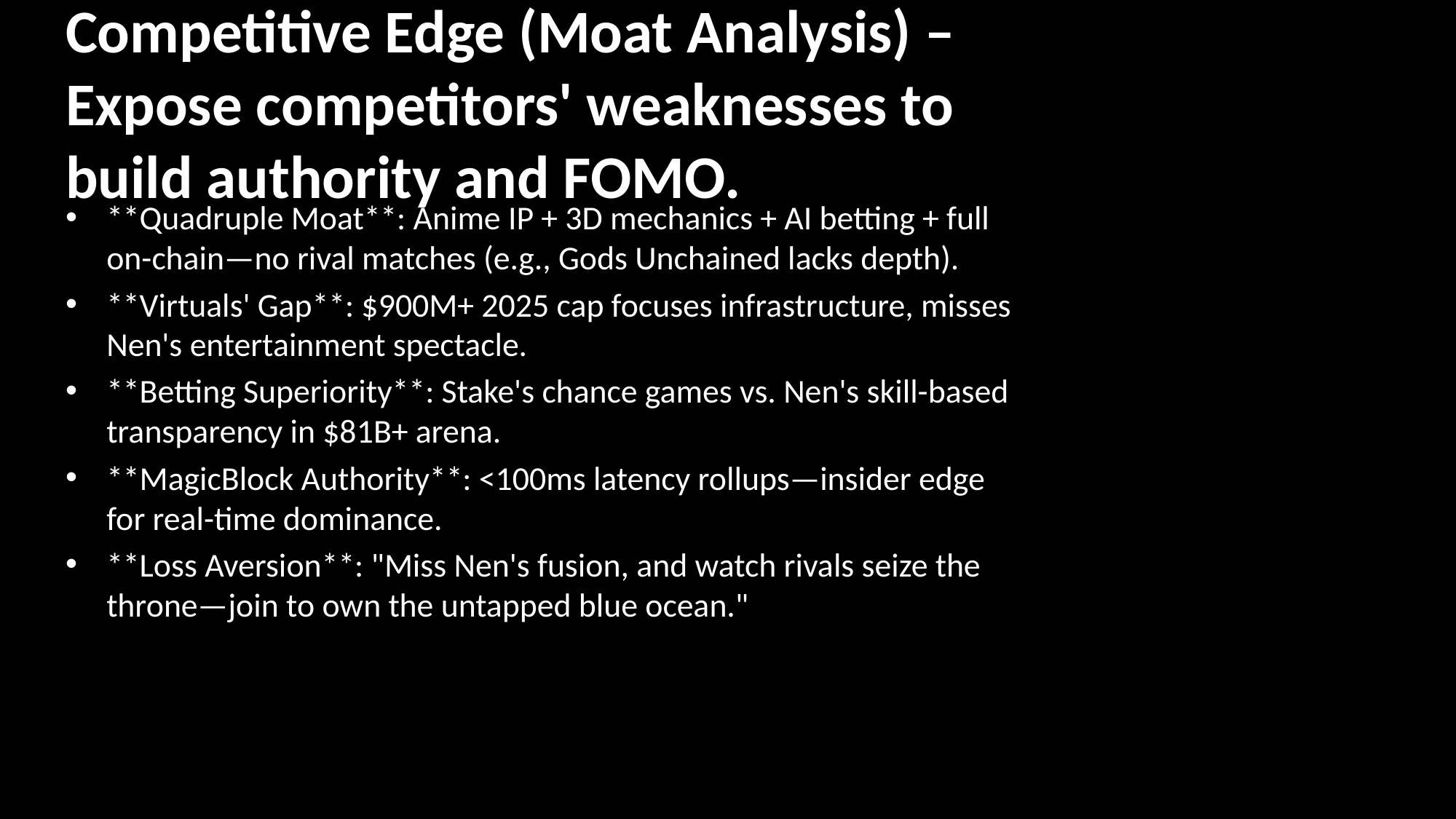

# Competitive Edge (Moat Analysis) – Expose competitors' weaknesses to build authority and FOMO.
**Quadruple Moat**: Anime IP + 3D mechanics + AI betting + full on-chain—no rival matches (e.g., Gods Unchained lacks depth).
**Virtuals' Gap**: $900M+ 2025 cap focuses infrastructure, misses Nen's entertainment spectacle.
**Betting Superiority**: Stake's chance games vs. Nen's skill-based transparency in $81B+ arena.
**MagicBlock Authority**: <100ms latency rollups—insider edge for real-time dominance.
**Loss Aversion**: "Miss Nen's fusion, and watch rivals seize the throne—join to own the untapped blue ocean."